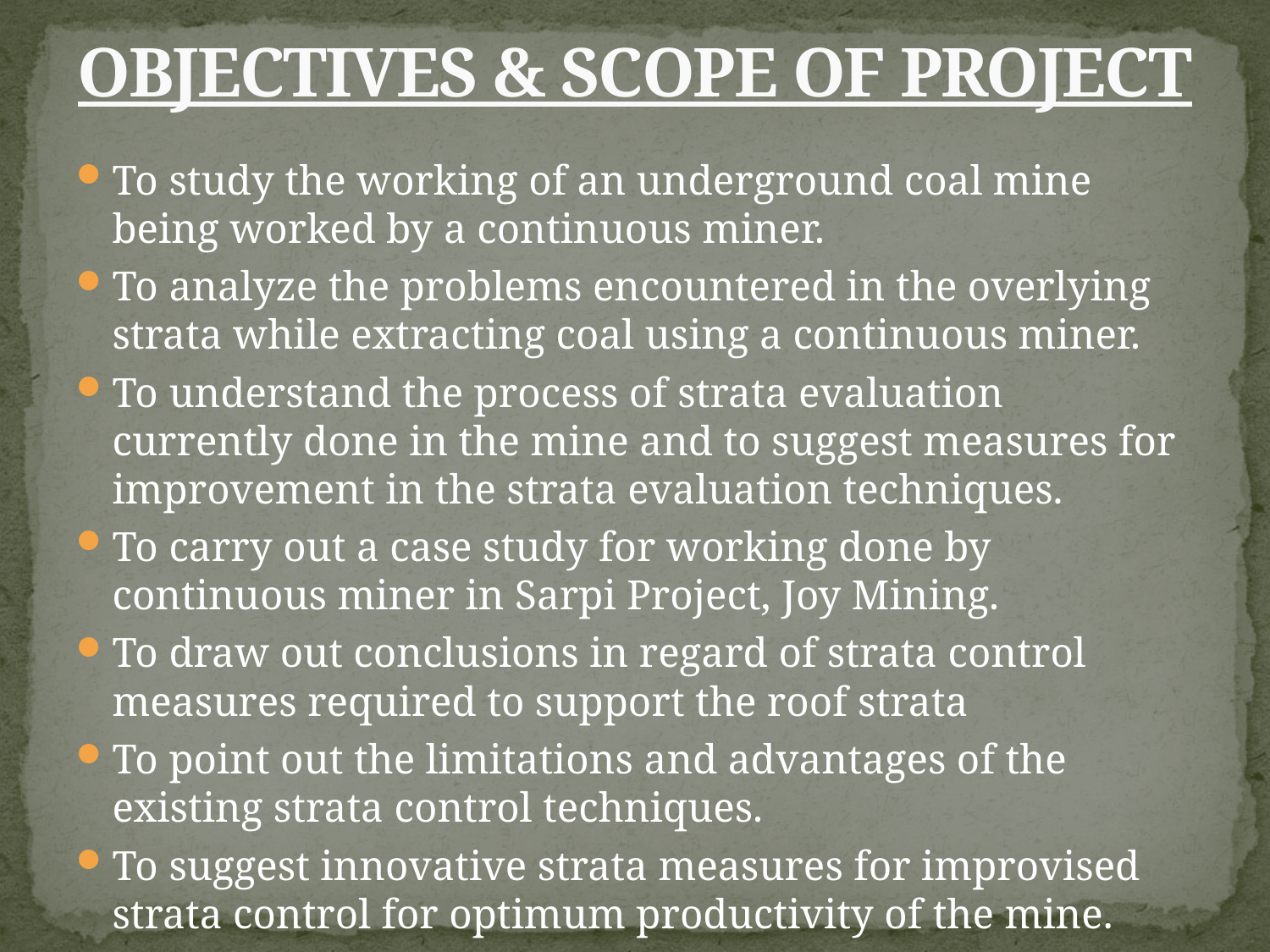

# OBJECTIVES & SCOPE OF PROJECT
To study the working of an underground coal mine being worked by a continuous miner.
To analyze the problems encountered in the overlying strata while extracting coal using a continuous miner.
To understand the process of strata evaluation currently done in the mine and to suggest measures for improvement in the strata evaluation techniques.
To carry out a case study for working done by continuous miner in Sarpi Project, Joy Mining.
To draw out conclusions in regard of strata control measures required to support the roof strata
To point out the limitations and advantages of the existing strata control techniques.
To suggest innovative strata measures for improvised strata control for optimum productivity of the mine.